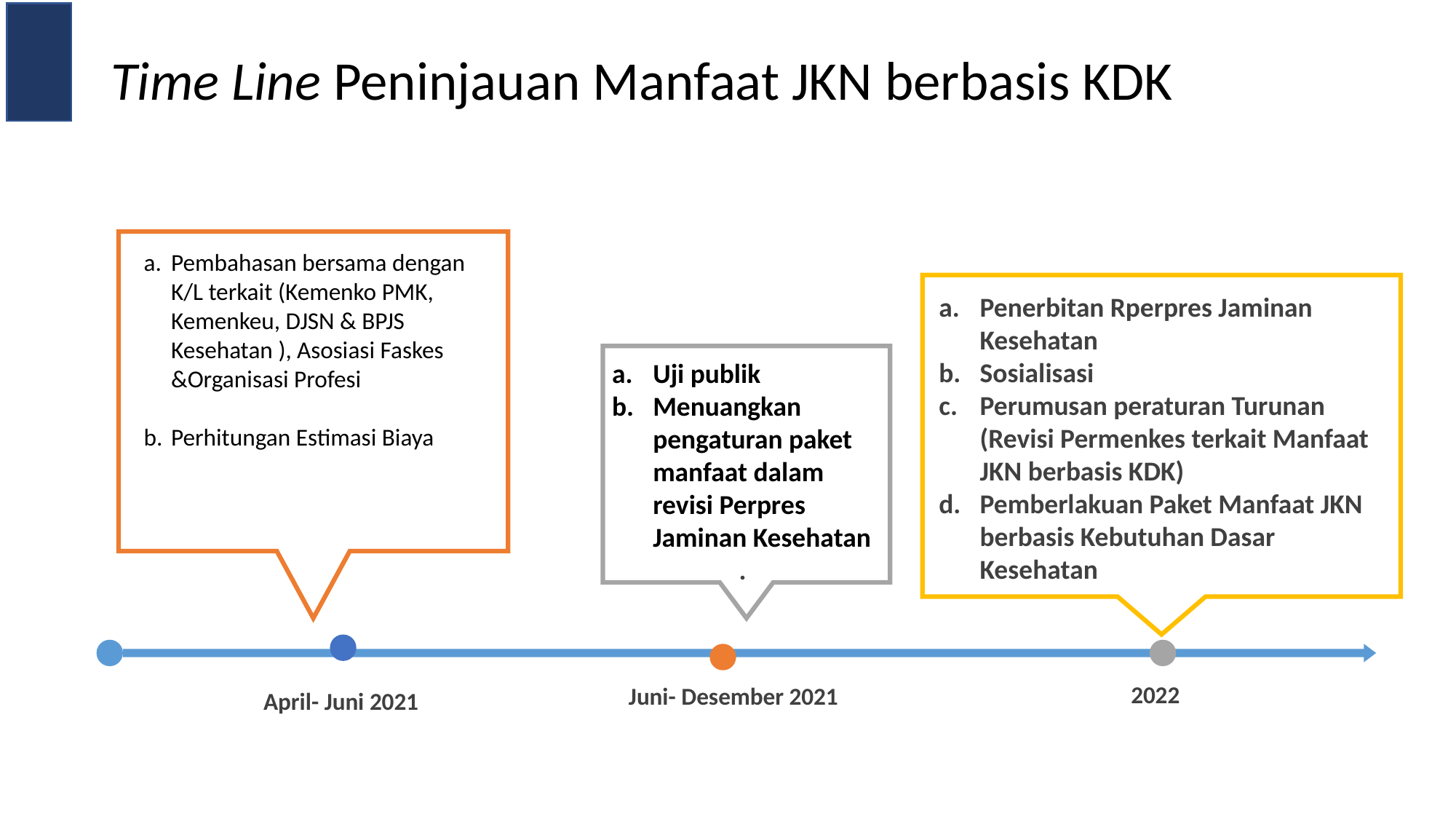

# Time Line Peninjauan Manfaat JKN berbasis KDK

Pembahasan bersama dengan K/L terkait (Kemenko PMK, Kemenkeu, DJSN & BPJS Kesehatan ), Asosiasi Faskes &Organisasi Profesi

Perhitungan Estimasi Biaya

Penerbitan Rperpres Jaminan Kesehatan
Sosialisasi
Perumusan peraturan Turunan (Revisi Permenkes terkait Manfaat JKN berbasis KDK)
Pemberlakuan Paket Manfaat JKN berbasis Kebutuhan Dasar Kesehatan

Uji publik
Menuangkan pengaturan paket manfaat dalam revisi Perpres Jaminan Kesehatan
.

2022
Juni- Desember 2021
April- Juni 2021